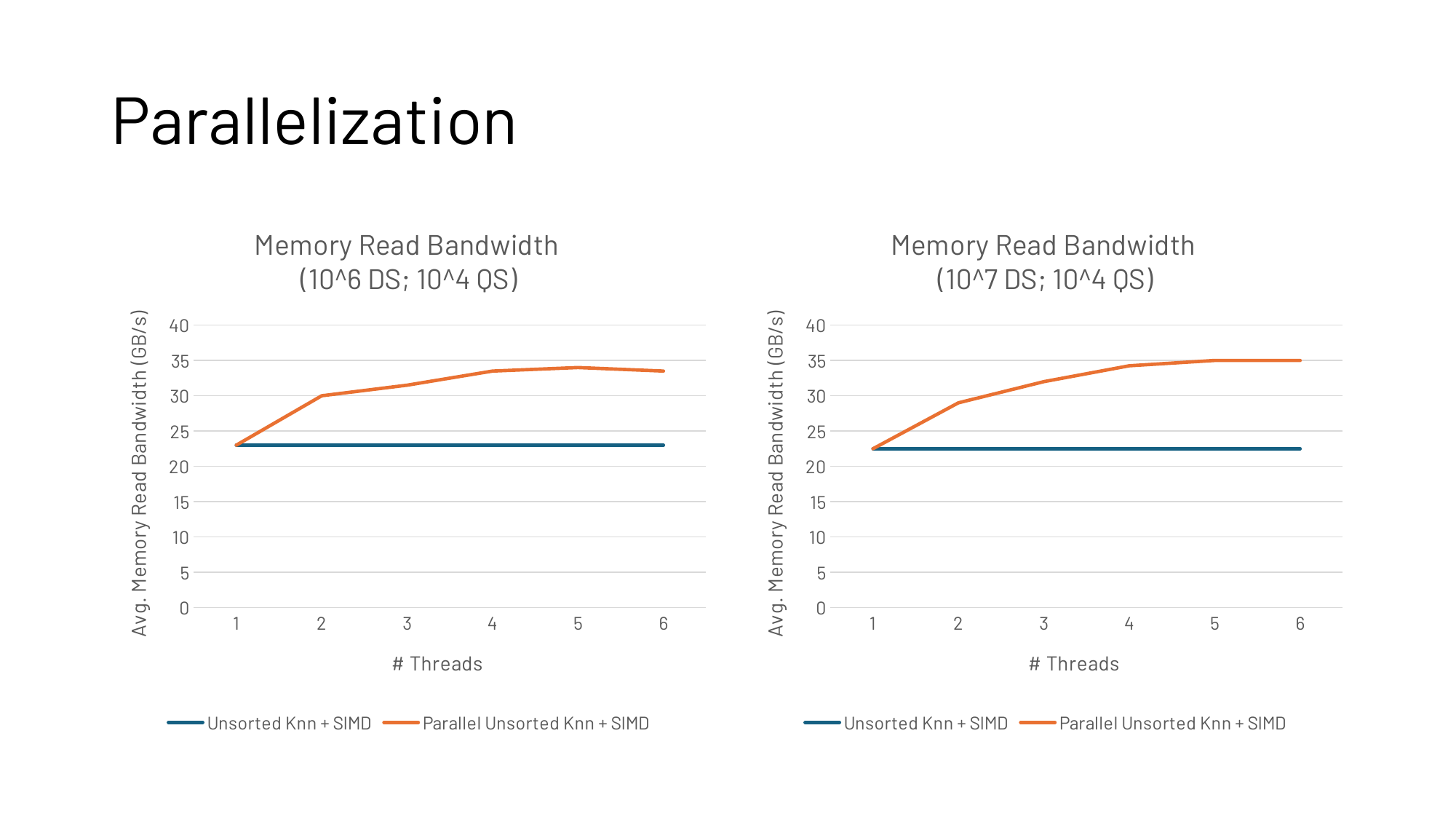

# Parallelization

### Chart: Memory Read Bandwidth (10^6 DS; 10^4 QS)

| Category | Unsorted Knn + SIMD | Parallel Unsorted Knn + SIMD |
|---|---|---|
| 1 | 23.0 | 23.0 |
| 2 | 23.0 | 30.0 |
| 3 | 23.0 | 31.5 |
| 4 | 23.0 | 33.5 |
| 5 | 23.0 | 34.0 |
| 6 | 23.0 | 33.5 |

### Chart: Memory Read Bandwidth (10^7 DS; 10^4 QS)

| Category | Unsorted Knn + SIMD | Parallel Unsorted Knn + SIMD |
|---|---|---|
| 1 | 22.5 | 22.5 |
| 2 | 22.5 | 29.0 |
| 3 | 22.5 | 32.0 |
| 4 | 22.5 | 34.25 |
| 5 | 22.5 | 35.0 |
| 6 | 22.5 | 35.0 |